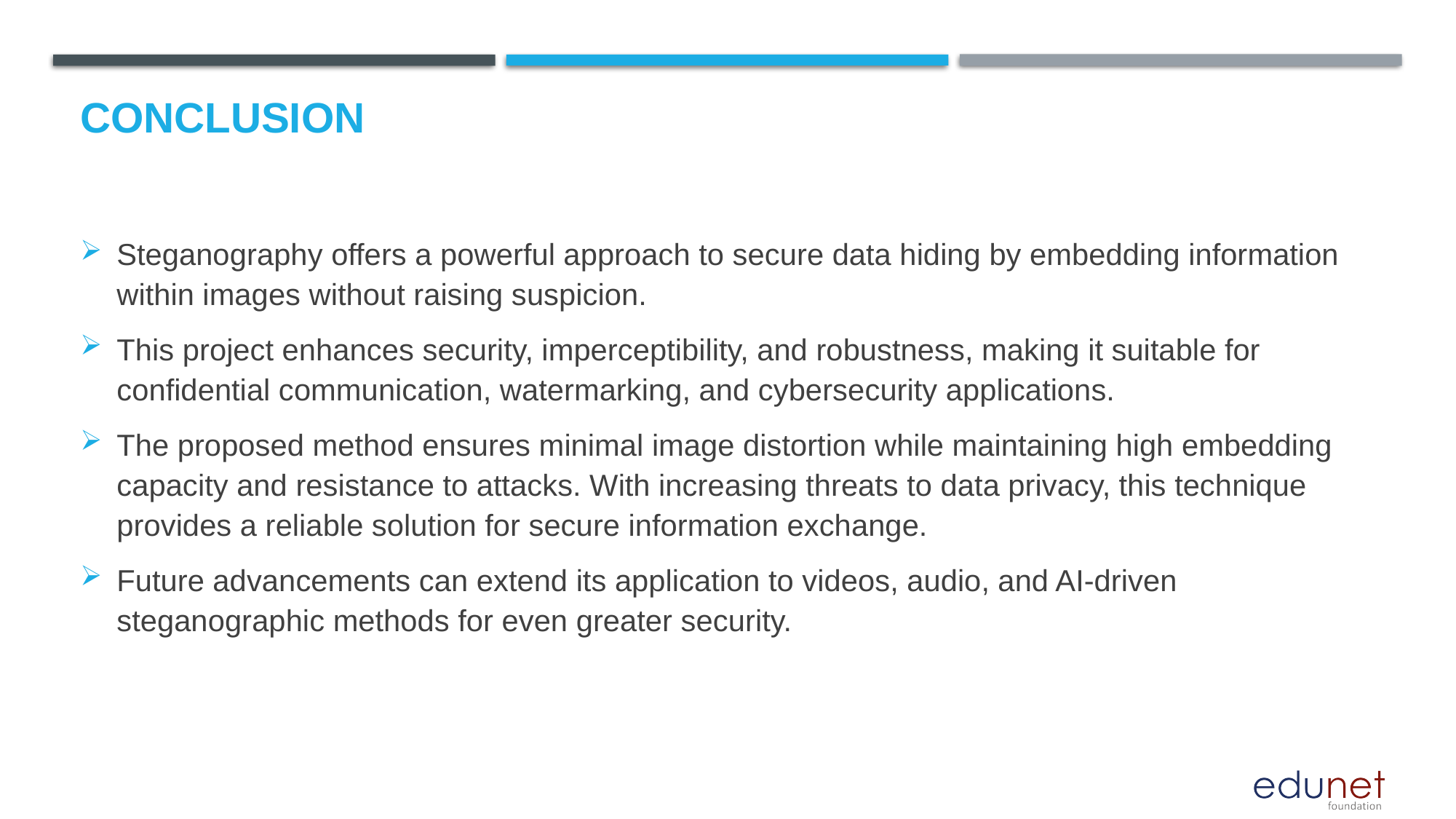

# Conclusion
Steganography offers a powerful approach to secure data hiding by embedding information within images without raising suspicion.
This project enhances security, imperceptibility, and robustness, making it suitable for confidential communication, watermarking, and cybersecurity applications.
The proposed method ensures minimal image distortion while maintaining high embedding capacity and resistance to attacks. With increasing threats to data privacy, this technique provides a reliable solution for secure information exchange.
Future advancements can extend its application to videos, audio, and AI-driven steganographic methods for even greater security.